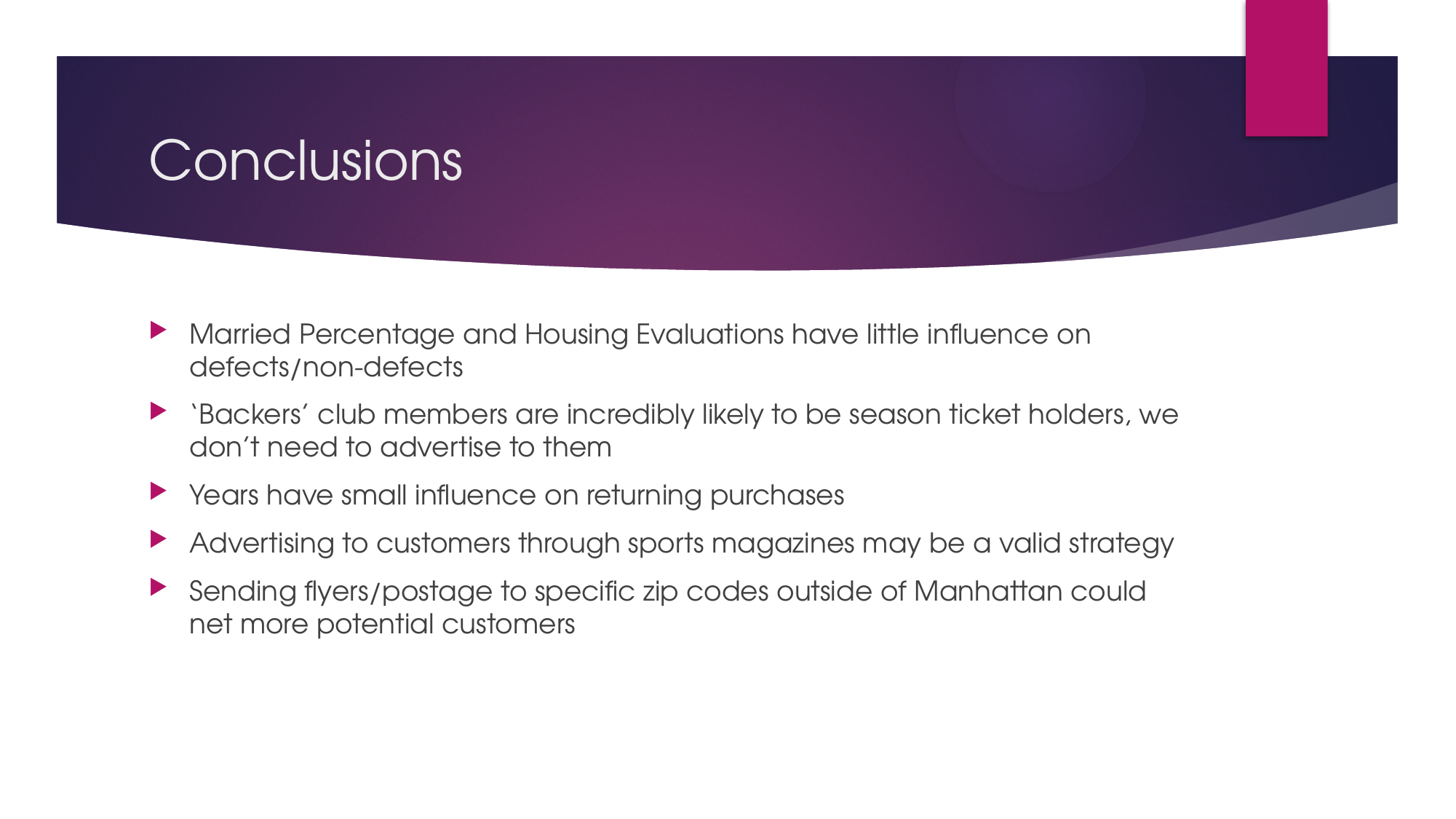

# Conclusions
Married Percentage and Housing Evaluations have little influence on defects/non-defects
‘Backers’ club members are incredibly likely to be season ticket holders, we don’t need to advertise to them
Years have small influence on returning purchases
Advertising to customers through sports magazines may be a valid strategy
Sending flyers/postage to specific zip codes outside of Manhattan could net more potential customers